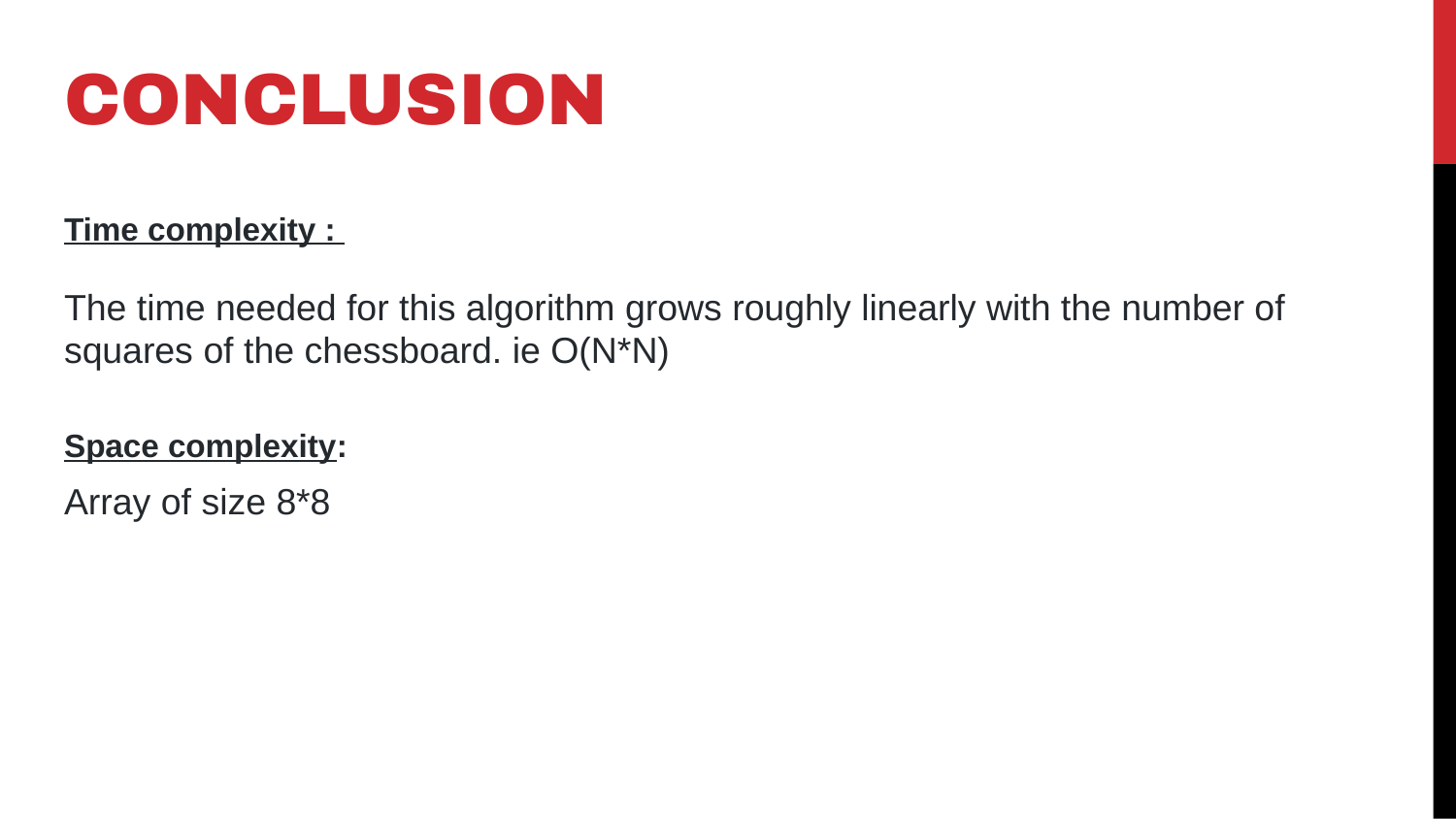

# CONCLUSION
Time complexity :

The time needed for this algorithm grows roughly linearly with the number of squares of the chessboard. ie O(N*N)

Space complexity:
Array of size 8*8